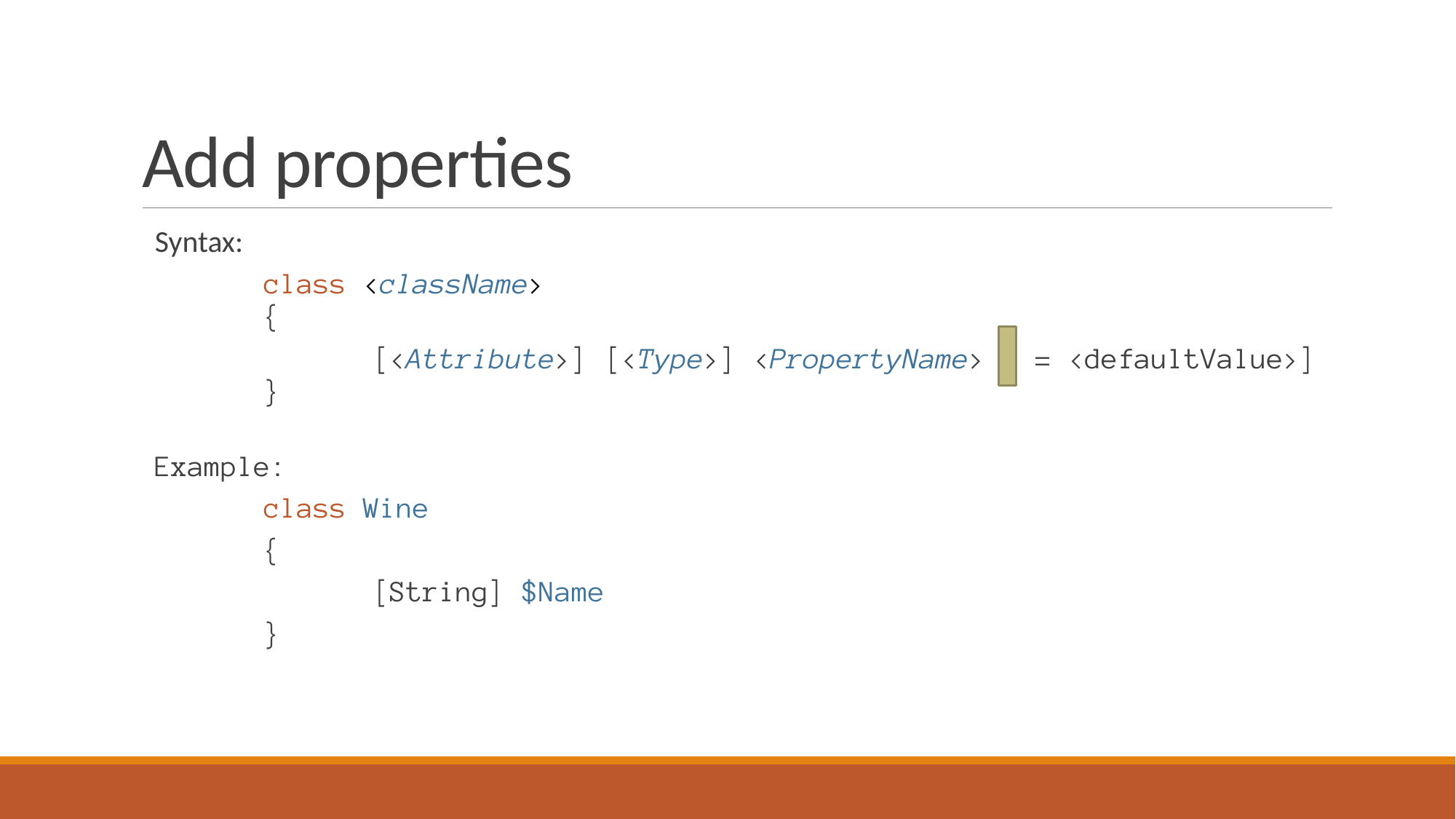

# Add properties
Syntax:
	class <className>
	{
		[<Attribute>] [<Type>] <PropertyName> [ = <defaultValue>]
	}
Example:
	class Wine
	{
		[String] $Name
	}